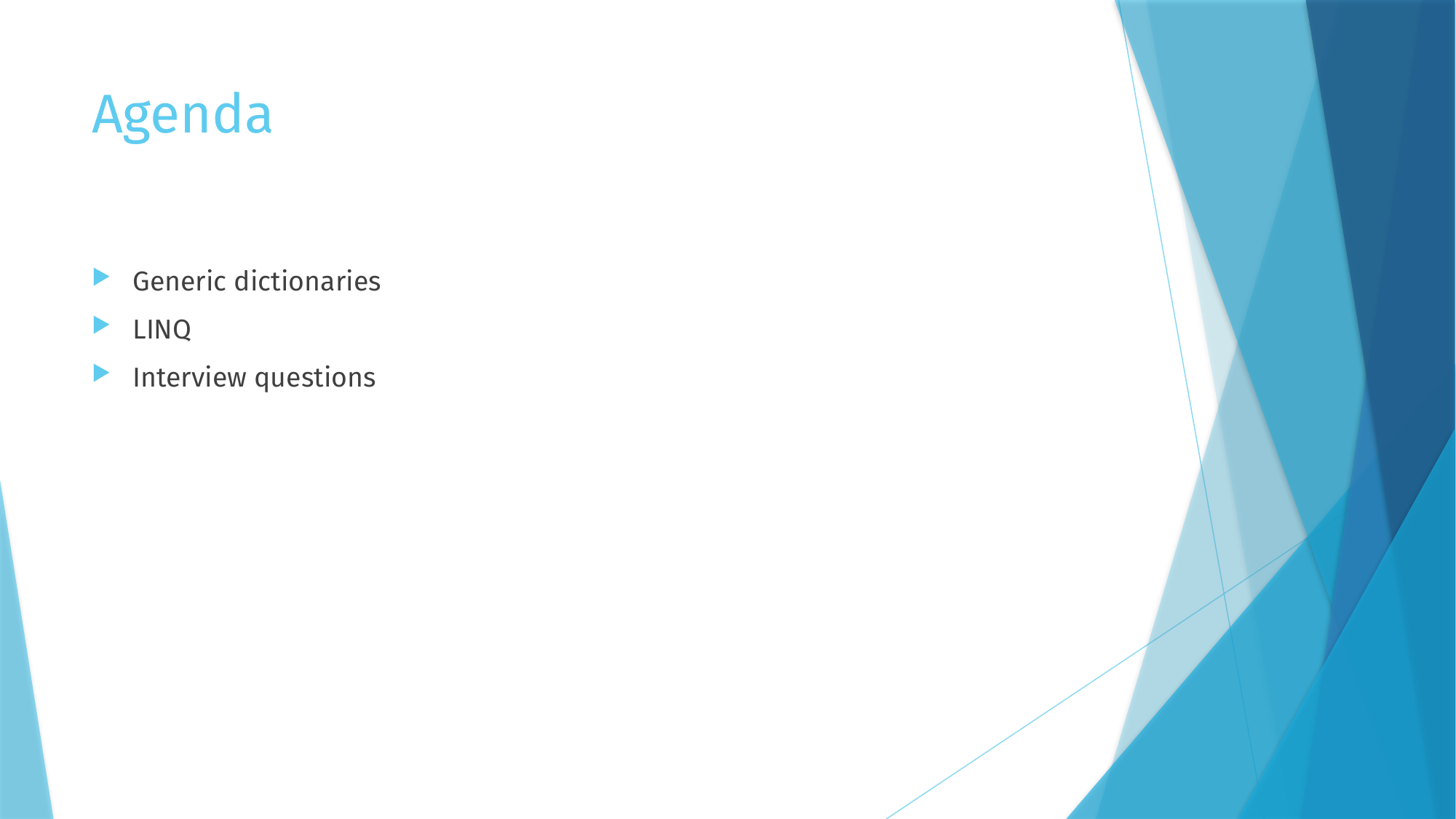

# Agenda
Generic dictionaries
LINQ
Interview questions